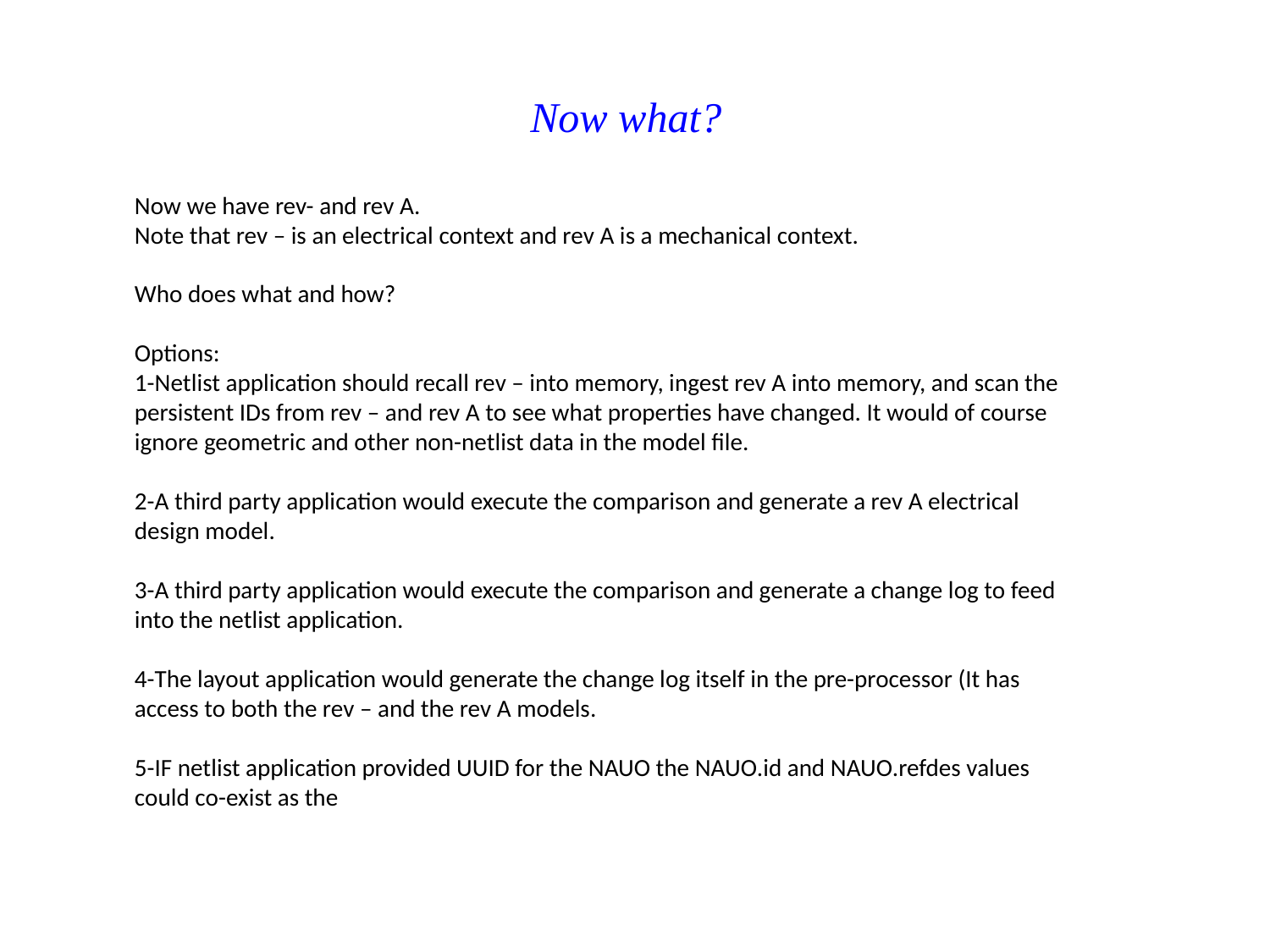

Now what?
Now we have rev- and rev A.
Note that rev – is an electrical context and rev A is a mechanical context.

Who does what and how?

Options:
1-Netlist application should recall rev – into memory, ingest rev A into memory, and scan the persistent IDs from rev – and rev A to see what properties have changed. It would of course ignore geometric and other non-netlist data in the model file.

2-A third party application would execute the comparison and generate a rev A electrical design model.

3-A third party application would execute the comparison and generate a change log to feed into the netlist application.

4-The layout application would generate the change log itself in the pre-processor (It has access to both the rev – and the rev A models.

5-IF netlist application provided UUID for the NAUO the NAUO.id and NAUO.refdes values could co-exist as the